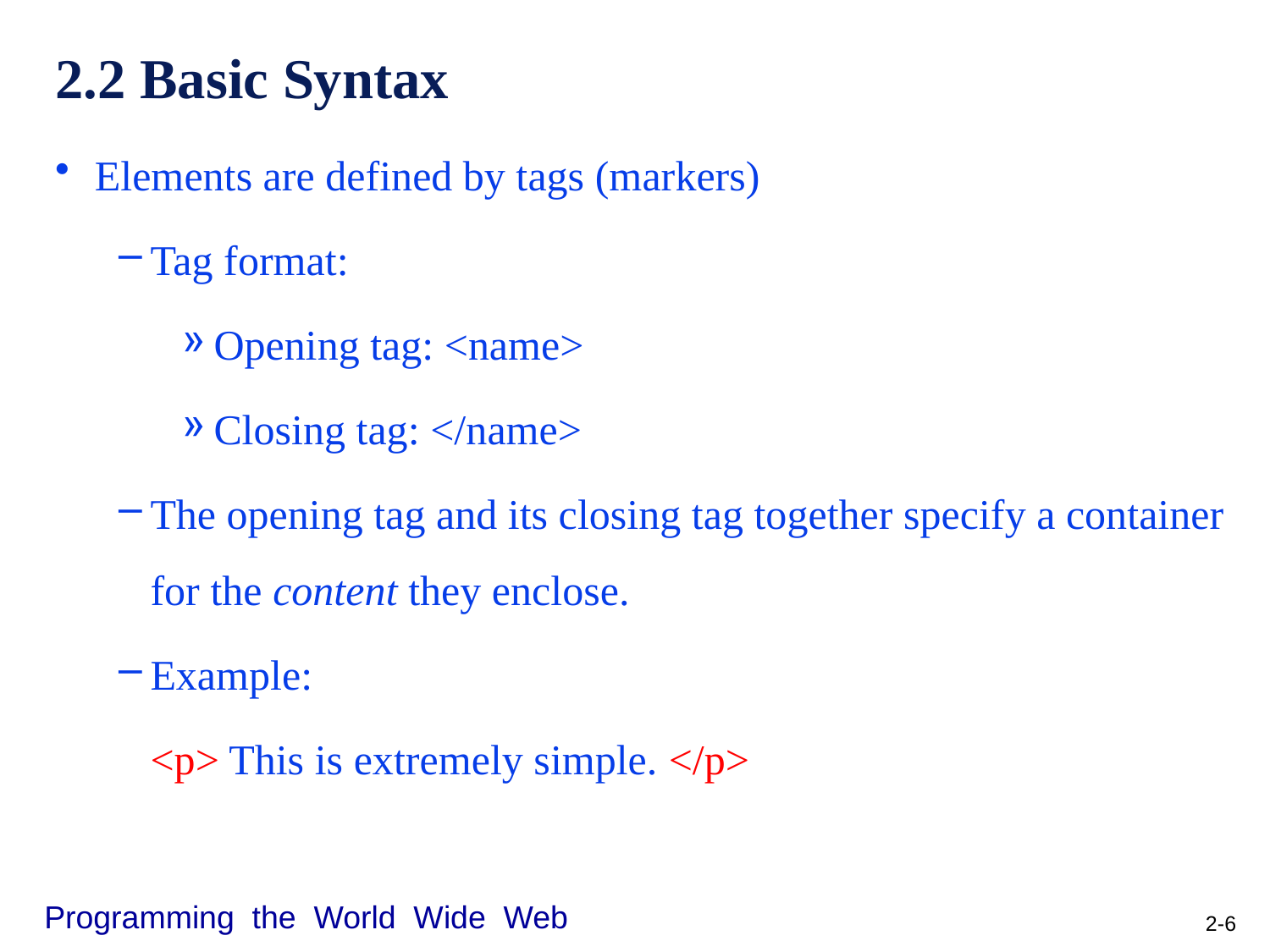

# 2.2 Basic Syntax
Elements are defined by tags (markers)
Tag format:
Opening tag: <name>
Closing tag: </name>
The opening tag and its closing tag together specify a container for the content they enclose.
Example:
   <p> This is extremely simple. </p>